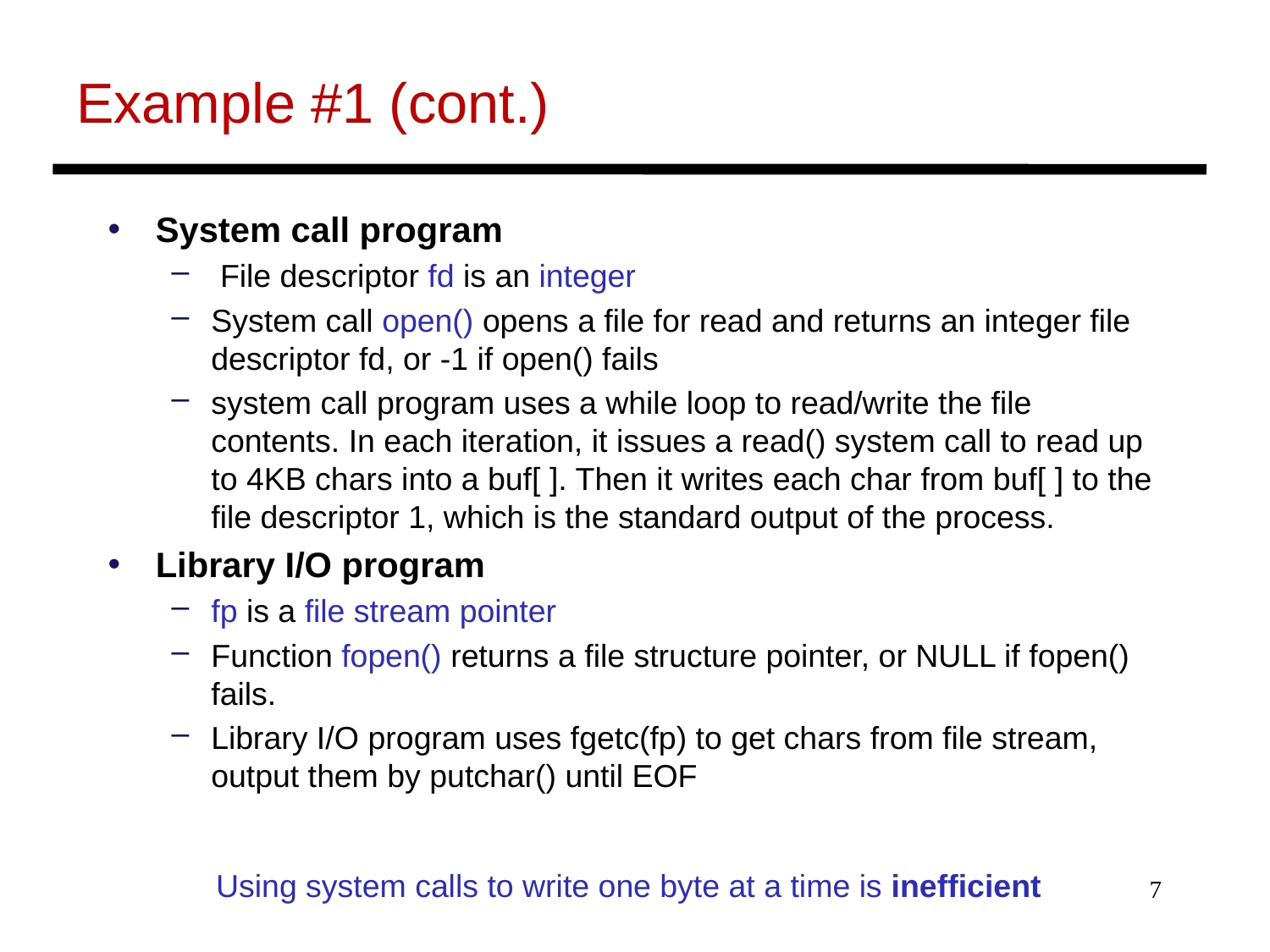

# Example #1 (cont.)
System call program
 File descriptor fd is an integer
System call open() opens a ﬁle for read and returns an integer ﬁle descriptor fd, or -1 if open() fails
system call program uses a while loop to read/write the ﬁle contents. In each iteration, it issues a read() system call to read up to 4KB chars into a buf[ ]. Then it writes each char from buf[ ] to the ﬁle descriptor 1, which is the standard output of the process.
Library I/O program
fp is a file stream pointer
Function fopen() returns a file structure pointer, or NULL if fopen() fails.
Library I/O program uses fgetc(fp) to get chars from file stream, output them by putchar() until EOF
Using system calls to write one byte at a time is inefﬁcient
7